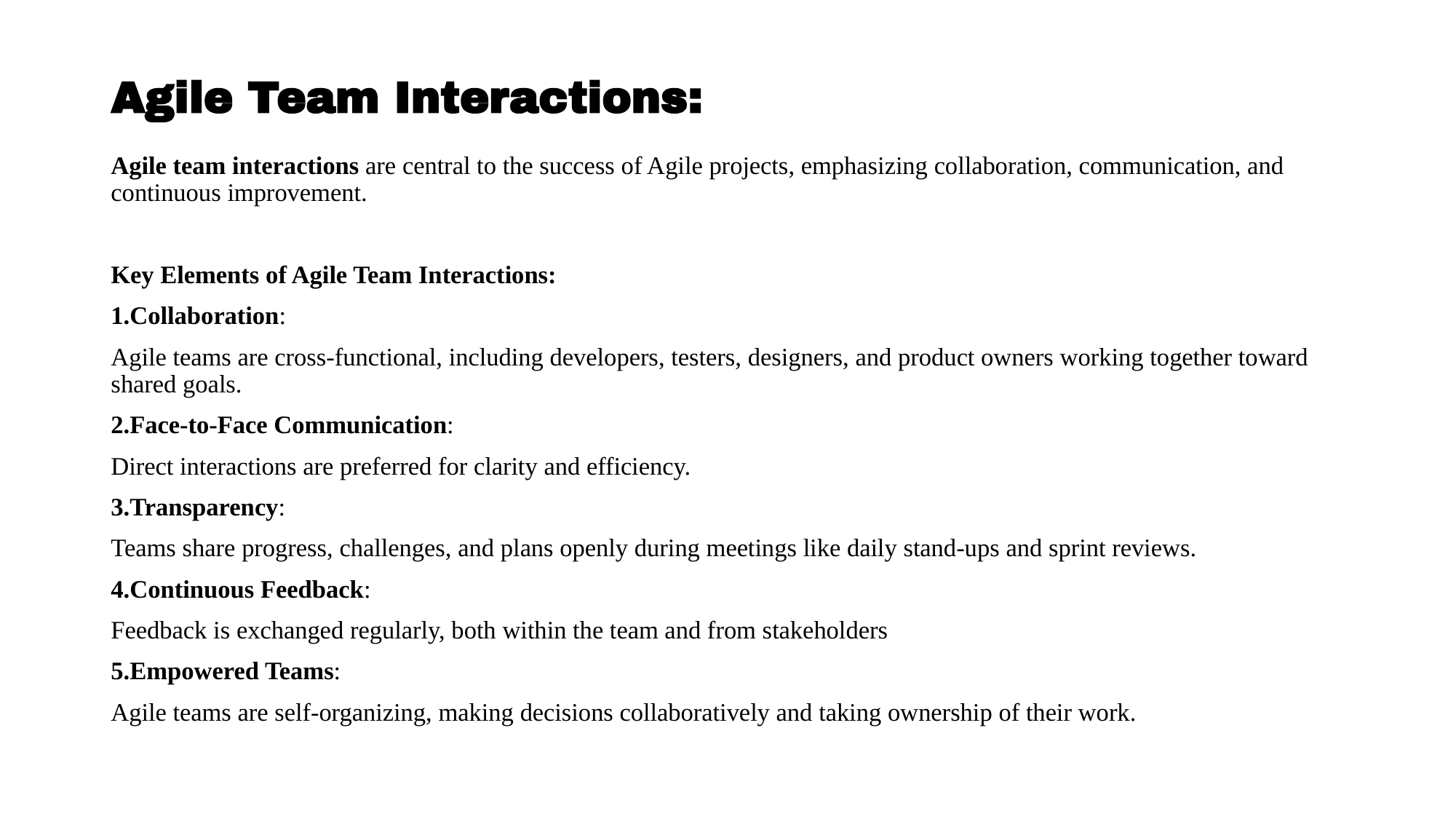

# Agile Team Interactions:
Agile team interactions are central to the success of Agile projects, emphasizing collaboration, communication, and continuous improvement.

Key Elements of Agile Team Interactions:
1.Collaboration:
Agile teams are cross-functional, including developers, testers, designers, and product owners working together toward shared goals.
2.Face-to-Face Communication:
Direct interactions are preferred for clarity and efficiency.
3.Transparency:
Teams share progress, challenges, and plans openly during meetings like daily stand-ups and sprint reviews.
4.Continuous Feedback:
Feedback is exchanged regularly, both within the team and from stakeholders
5.Empowered Teams:
Agile teams are self-organizing, making decisions collaboratively and taking ownership of their work.